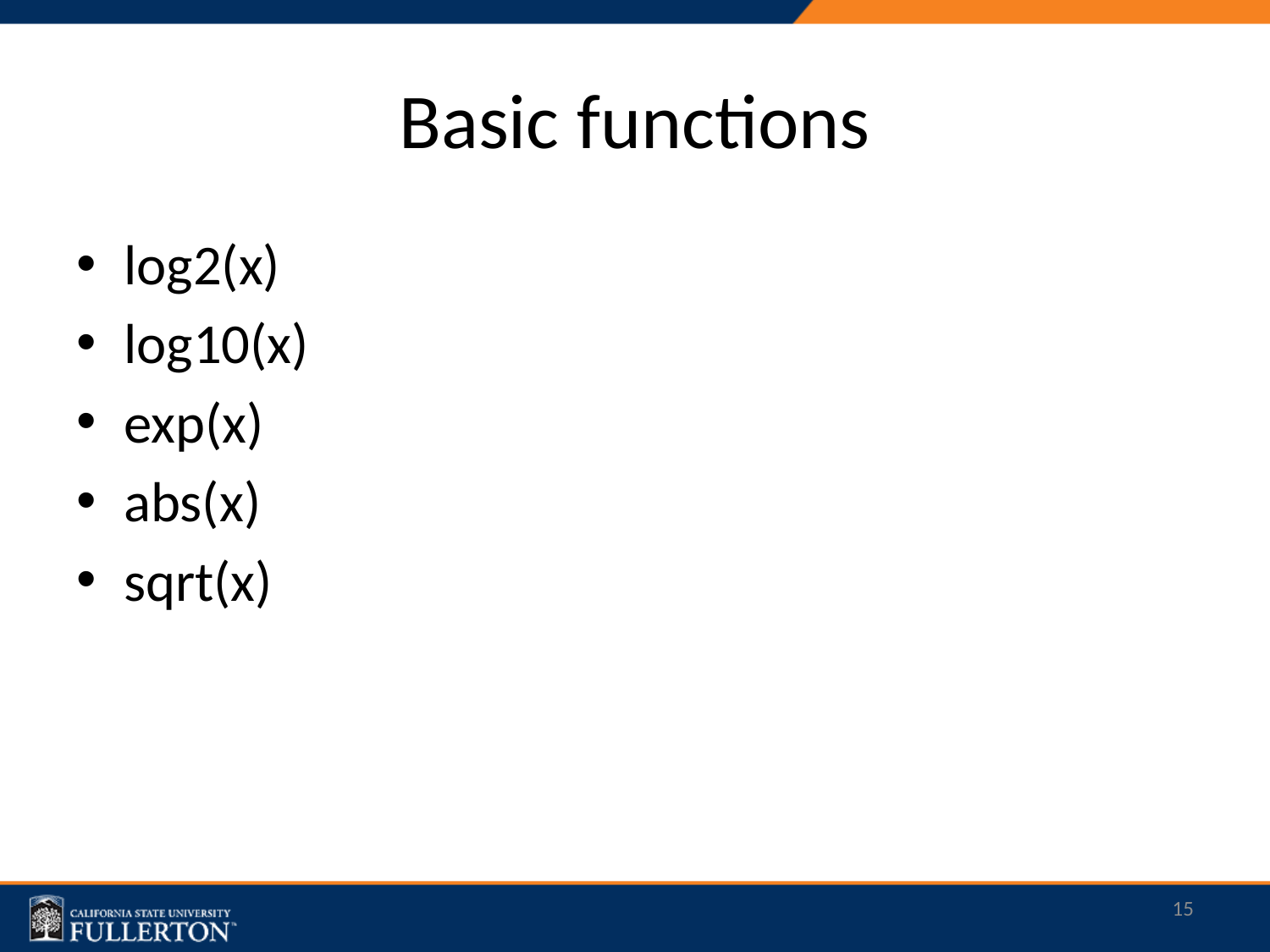

# Basic functions
log2(x)
log10(x)
exp(x)
abs(x)
sqrt(x)
15